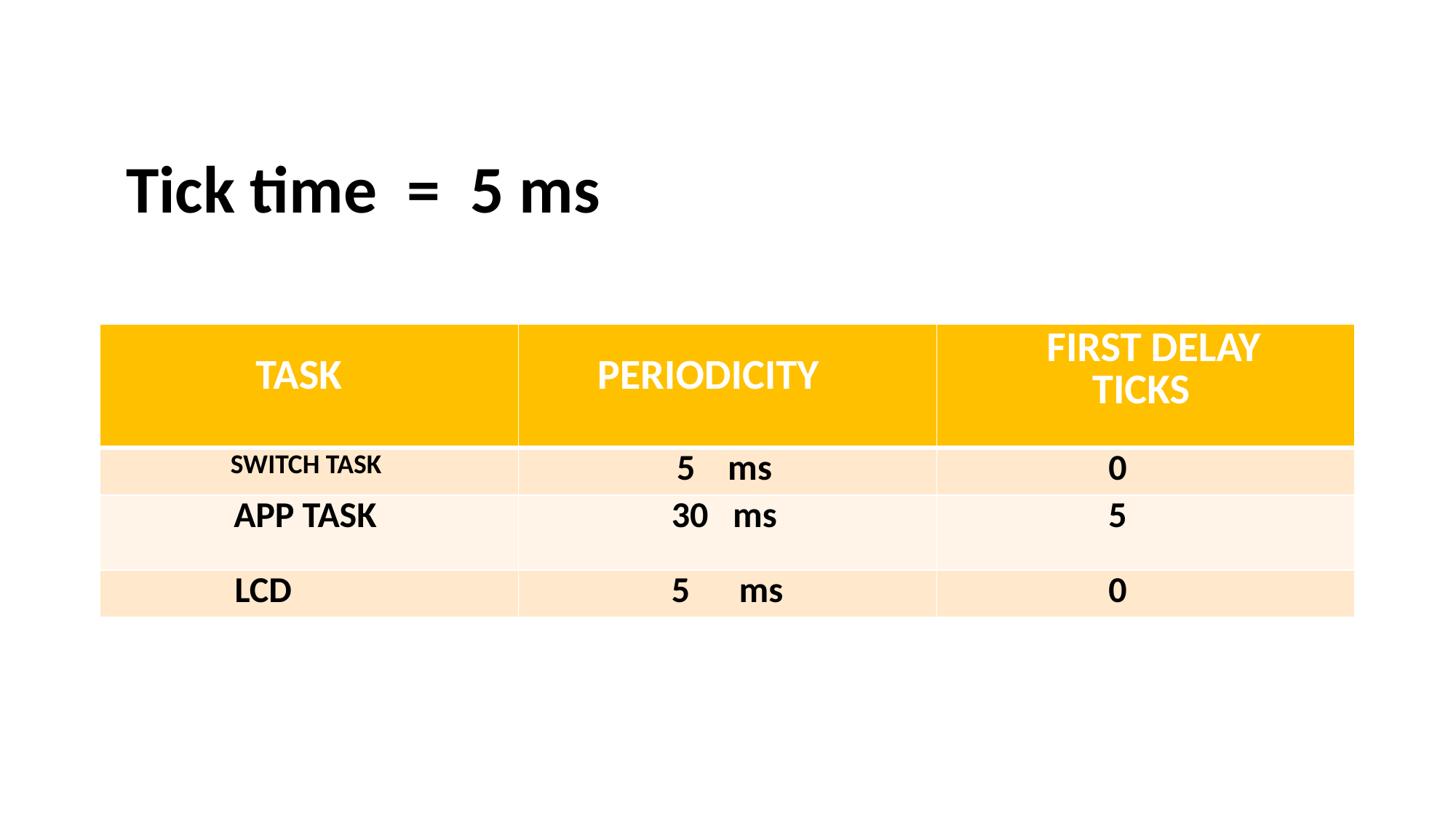

# Tick time  =  5 ms
| TASK | PERIODICITY | FIRST DELAY TICKS |
| --- | --- | --- |
| SWITCH TASK | 5 ms | 0 |
| APP TASK | 30 ms | 5 |
| LCD | 5 ms | 0 |